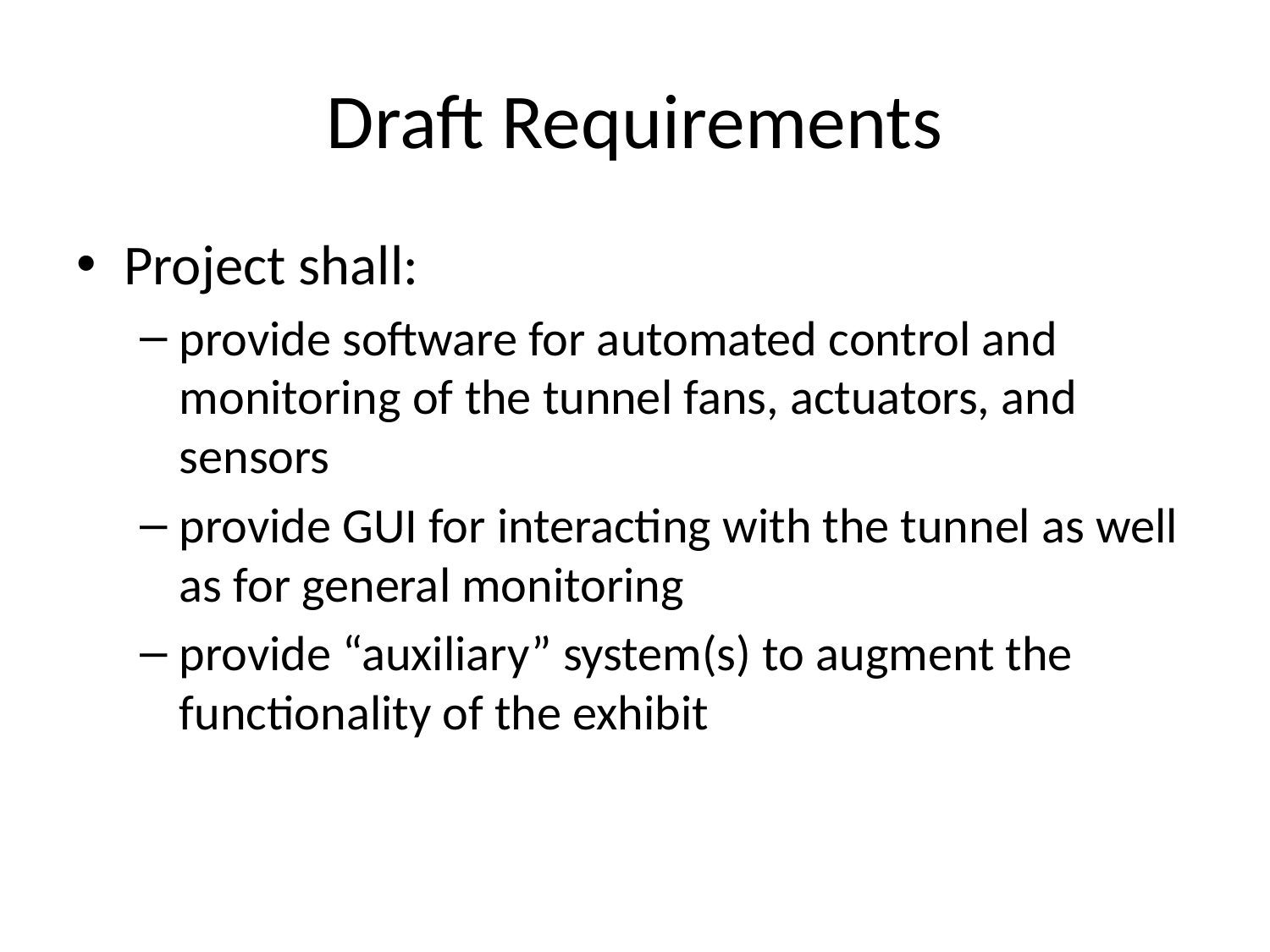

# Draft Requirements
Project shall:
provide software for automated control and monitoring of the tunnel fans, actuators, and sensors
provide GUI for interacting with the tunnel as well as for general monitoring
provide “auxiliary” system(s) to augment the functionality of the exhibit